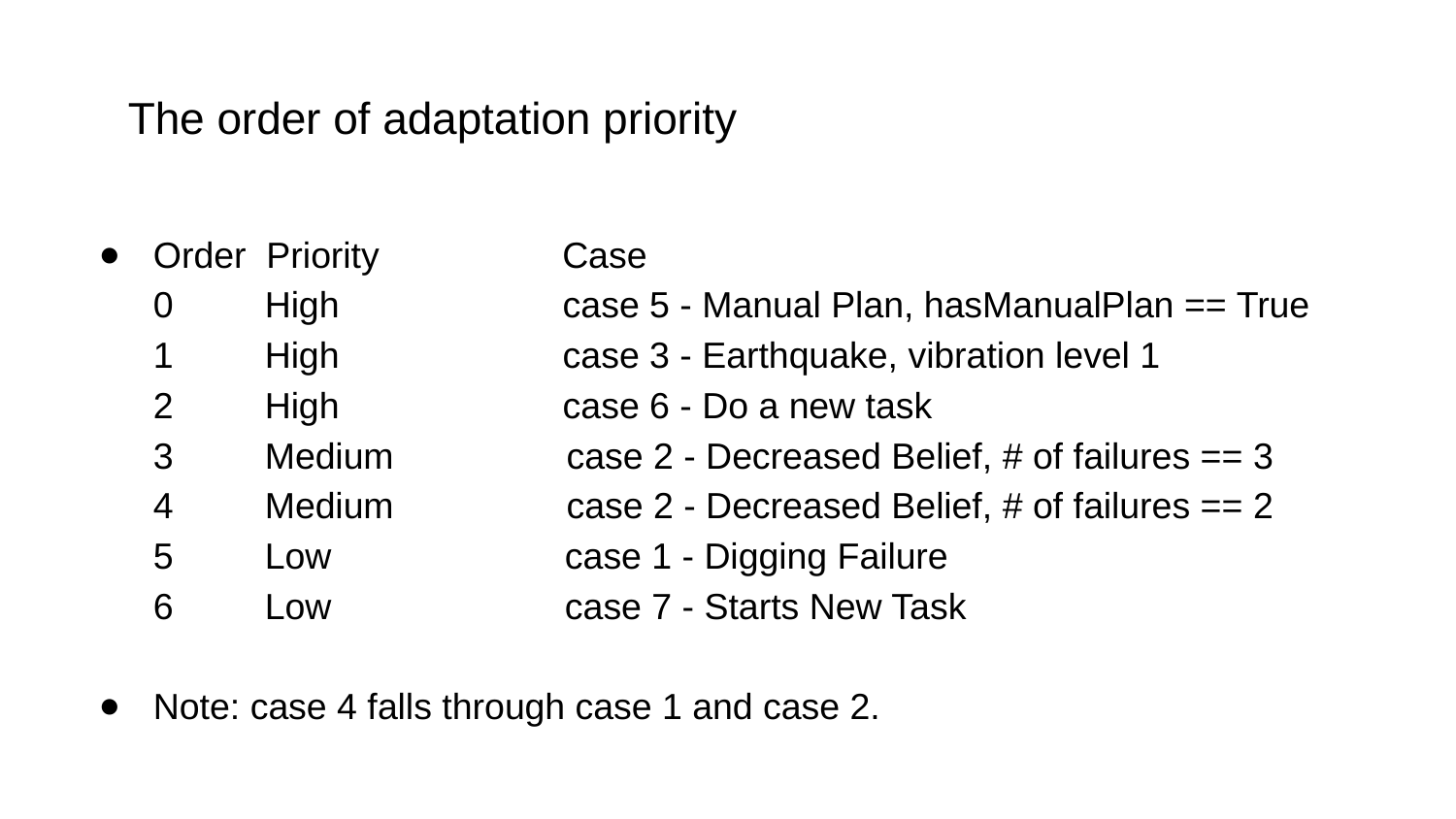

# The order of adaptation priority
Order  Priority                  Case
0         High                      case 5 - Manual Plan, hasManualPlan == True
1         High                      case 3 - Earthquake, vibration level 1
2         High                      case 6 - Do a new task
3         Medium                 case 2 - Decreased Belief, # of failures == 3
4         Medium                 case 2 - Decreased Belief, # of failures == 2
5         Low                       case 1 - Digging Failure
6         Low                       case 7 - Starts New Task

Note: case 4 falls through case 1 and case 2.